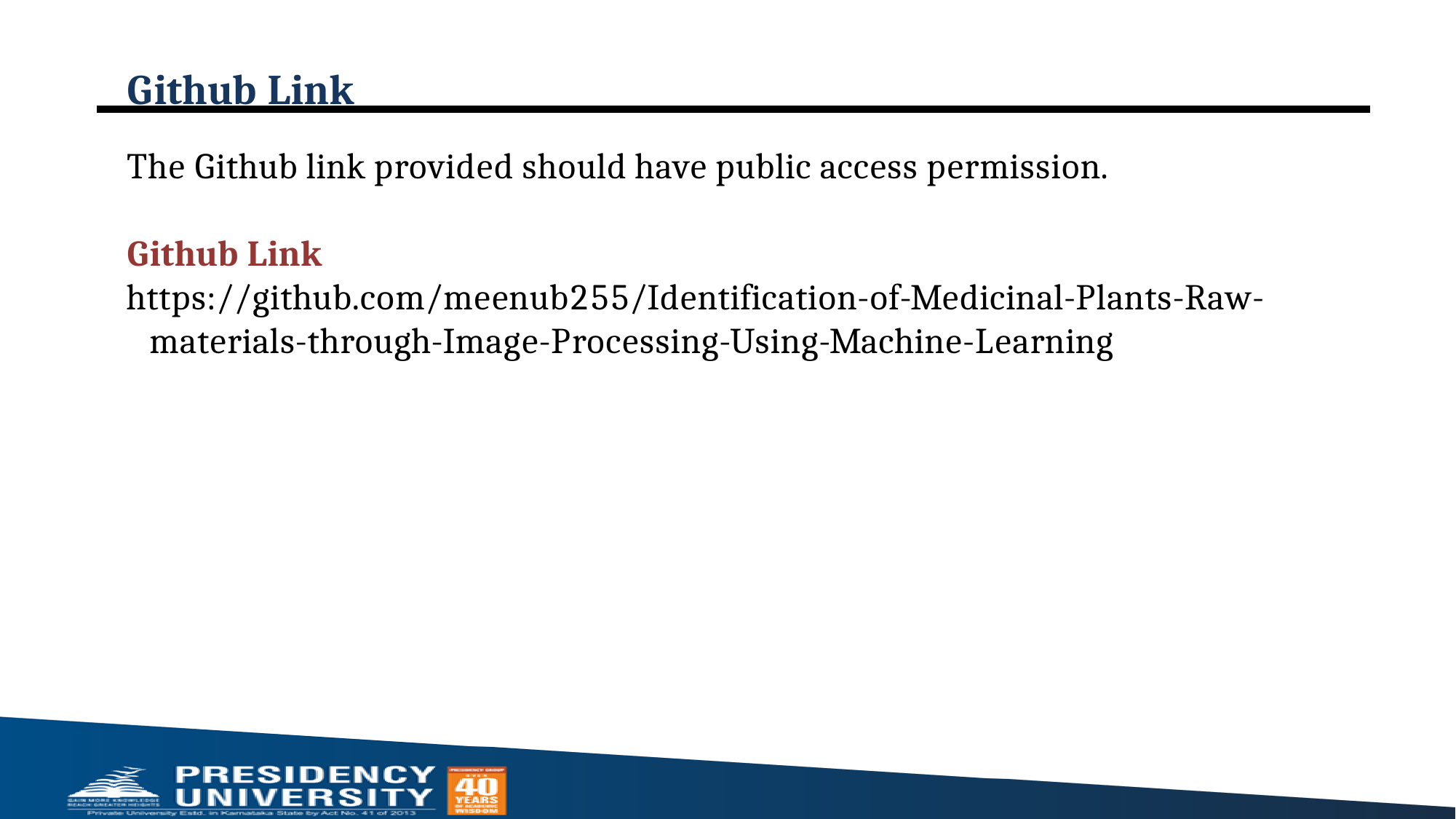

# Github Link

The Github link provided should have public access permission.

Github Link
https://github.com/meenub255/Identification-of-Medicinal-Plants-Raw-materials-through-Image-Processing-Using-Machine-Learning